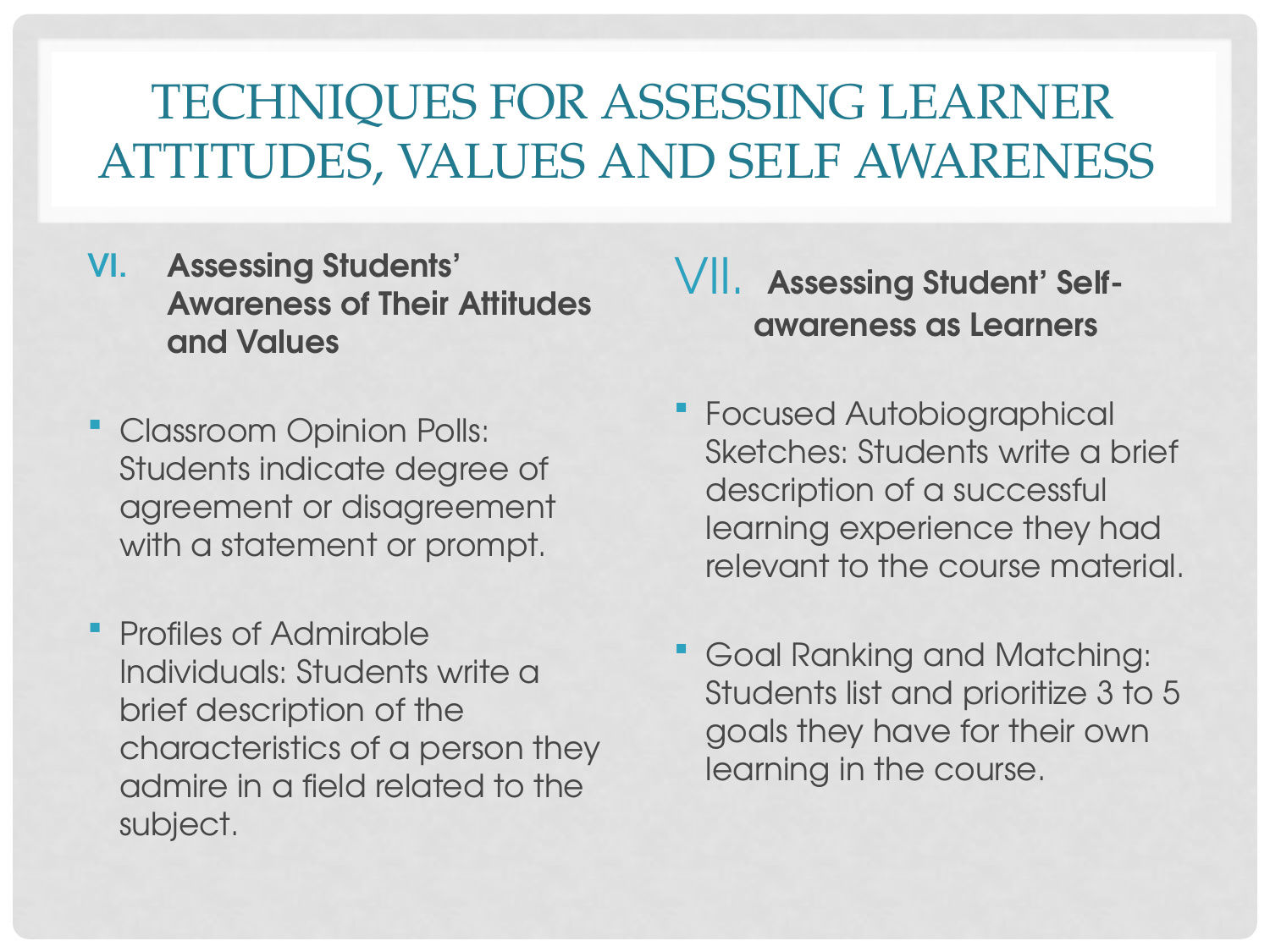

# Techniques for Assessing Learner Attitudes, Values and Self Awareness
Assessing Students’ Awareness of Their Attitudes and Values

Classroom Opinion Polls: Students indicate degree of agreement or disagreement with a statement or prompt.

Profiles of Admirable Individuals: Students write a brief description of the characteristics of a person they admire in a field related to the subject.
 Assessing Student’ Self-awareness as Learners

Focused Autobiographical Sketches: Students write a brief description of a successful learning experience they had relevant to the course material.

Goal Ranking and Matching: Students list and prioritize 3 to 5 goals they have for their own learning in the course.